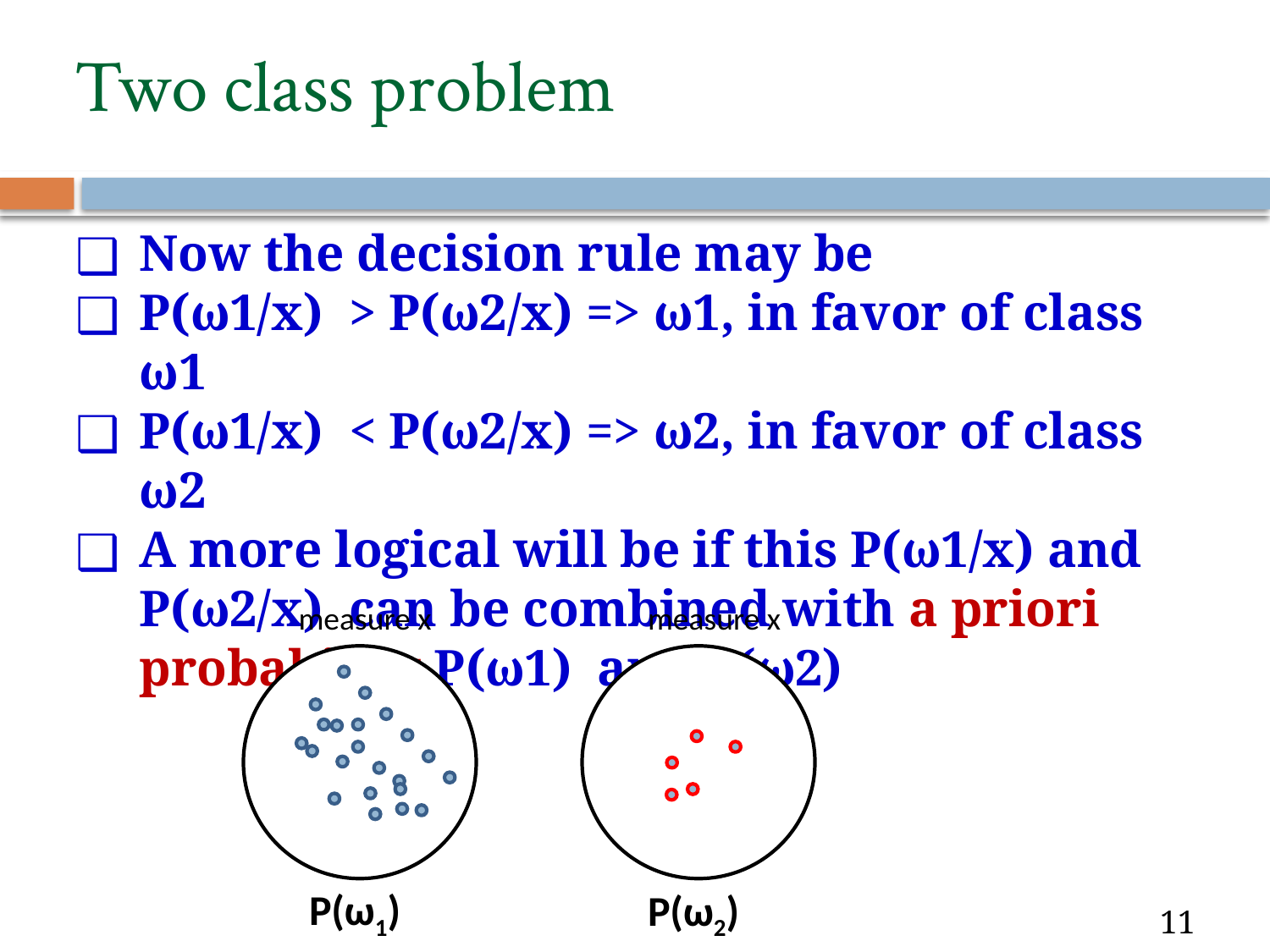

# Two class problem
Now the decision rule may be
P(ω1/x)  > P(ω2/x) => ω1, in favor of class ω1
P(ω1/x)  < P(ω2/x) => ω2, in favor of class ω2
A more logical will be if this P(ω1/x) and P(ω2/x)  can be combined with a priori probability P(ω1)  and P(ω2)

measure x
measure x

P(ω1)
P(ω2)
11